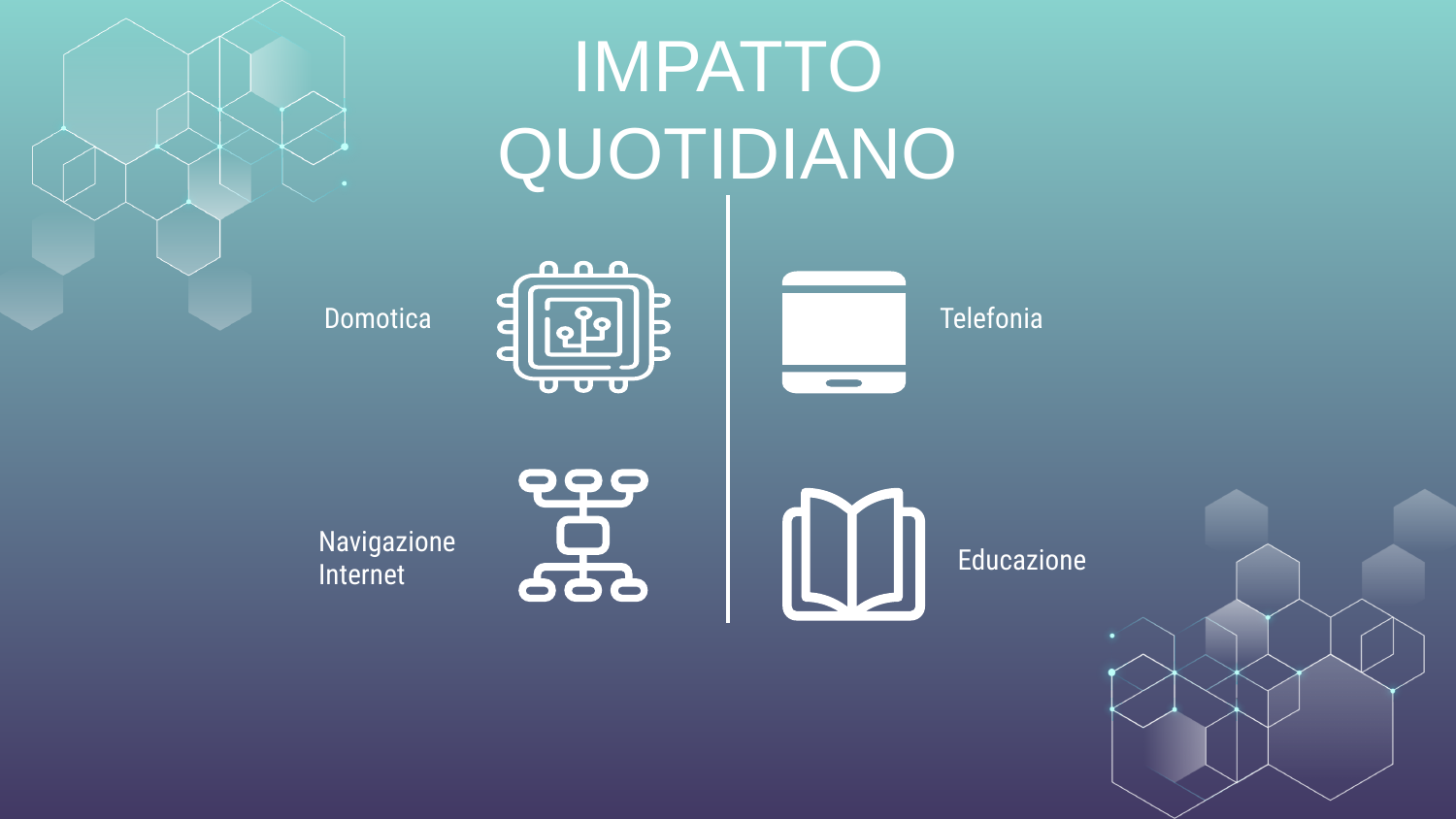

# IMPATTO QUOTIDIANO

Telefonia
Domotica

Navigazione Internet
Educazione